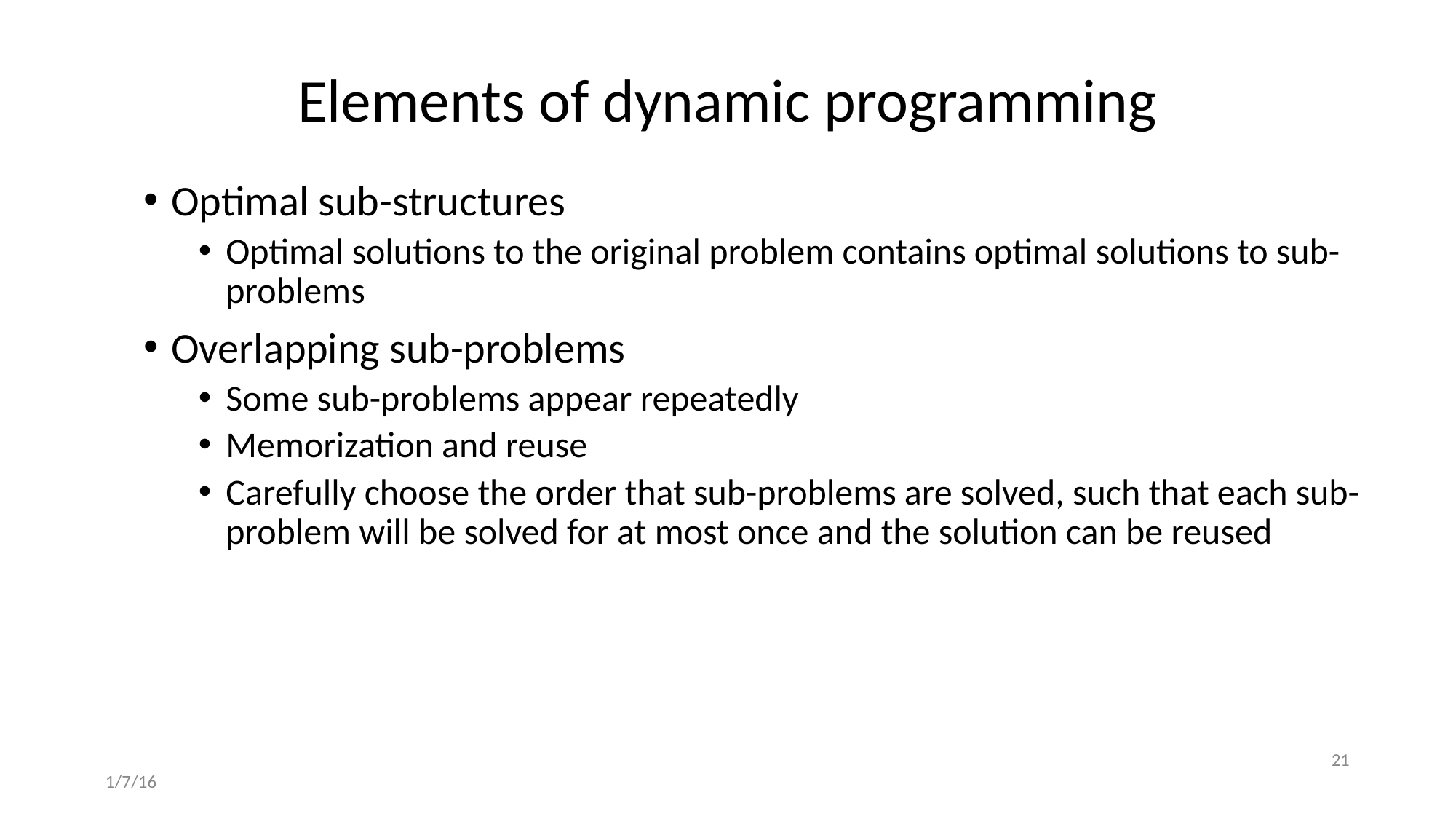

# Elements of dynamic programming
Optimal sub-structures
Optimal solutions to the original problem contains optimal solutions to sub-problems
Overlapping sub-problems
Some sub-problems appear repeatedly
Memorization and reuse
Carefully choose the order that sub-problems are solved, such that each sub-problem will be solved for at most once and the solution can be reused
21
1/7/16